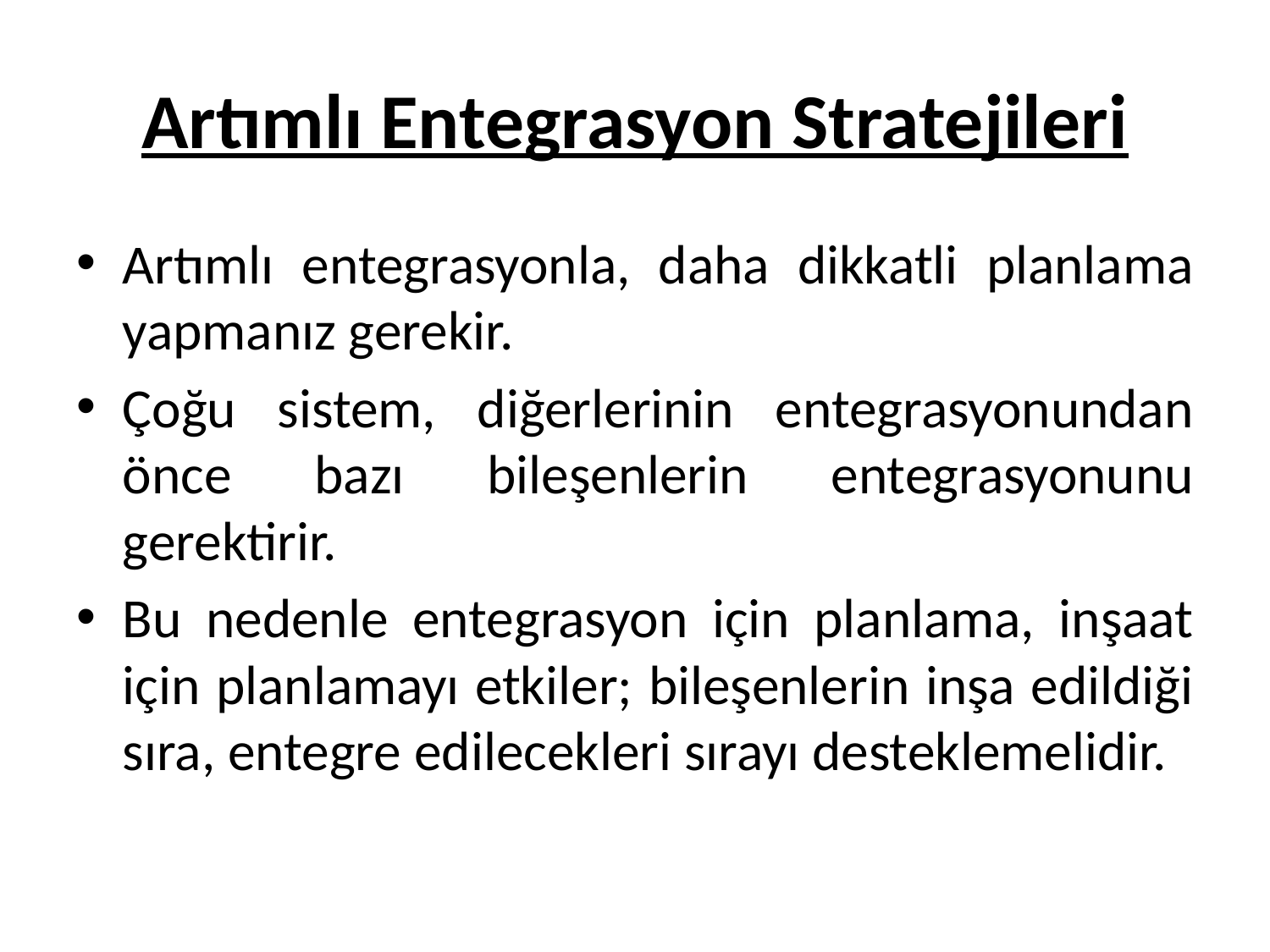

# Artımlı Entegrasyon Stratejileri
Artımlı entegrasyonla, daha dikkatli planlama yapmanız gerekir.
Çoğu sistem, diğerlerinin entegrasyonundan önce bazı bileşenlerin entegrasyonunu gerektirir.
Bu nedenle entegrasyon için planlama, inşaat için planlamayı etkiler; bileşenlerin inşa edildiği sıra, entegre edilecekleri sırayı desteklemelidir.